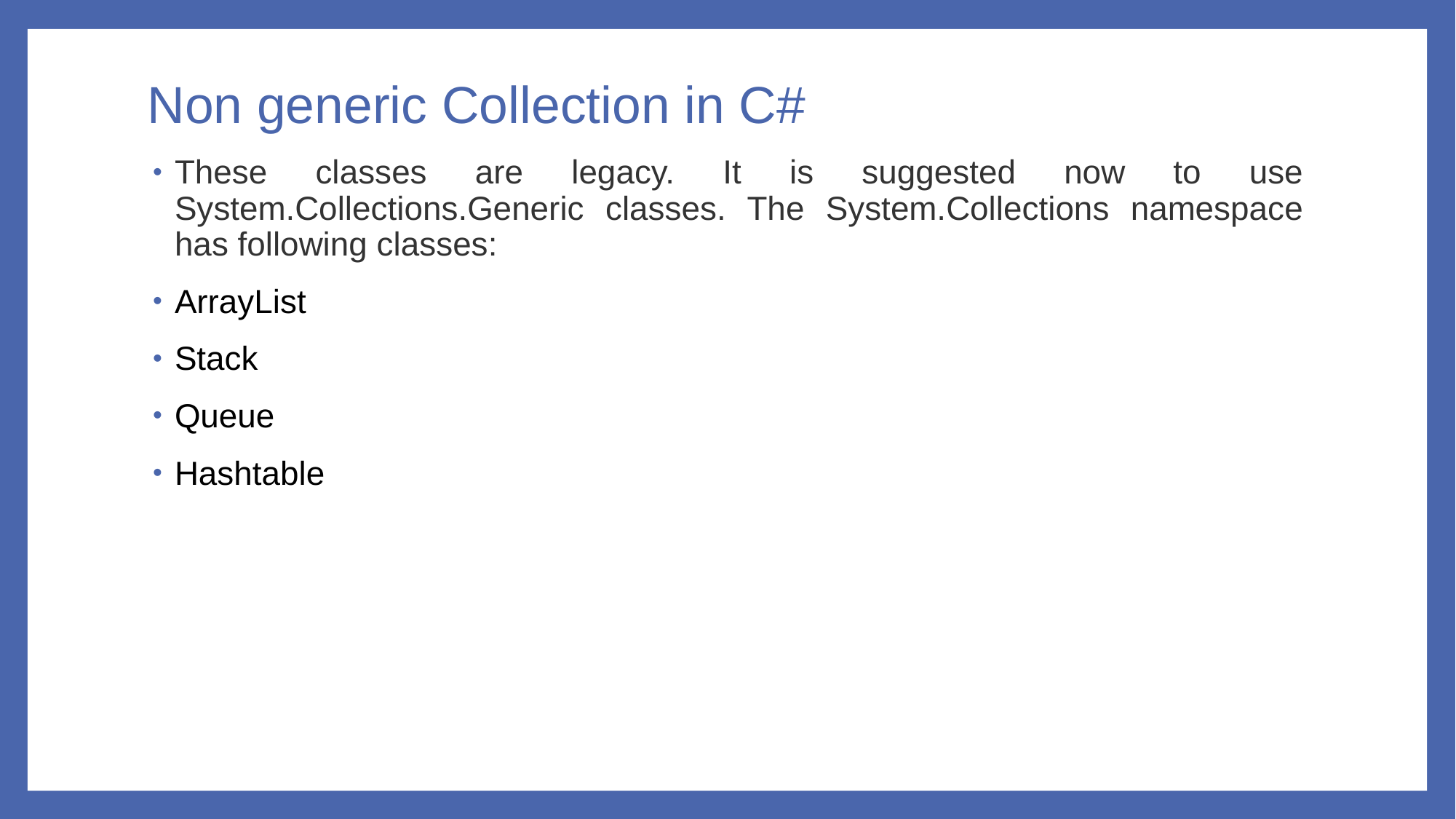

# Non generic Collection in C#
These classes are legacy. It is suggested now to use System.Collections.Generic classes. The System.Collections namespace has following classes:
ArrayList
Stack
Queue
Hashtable